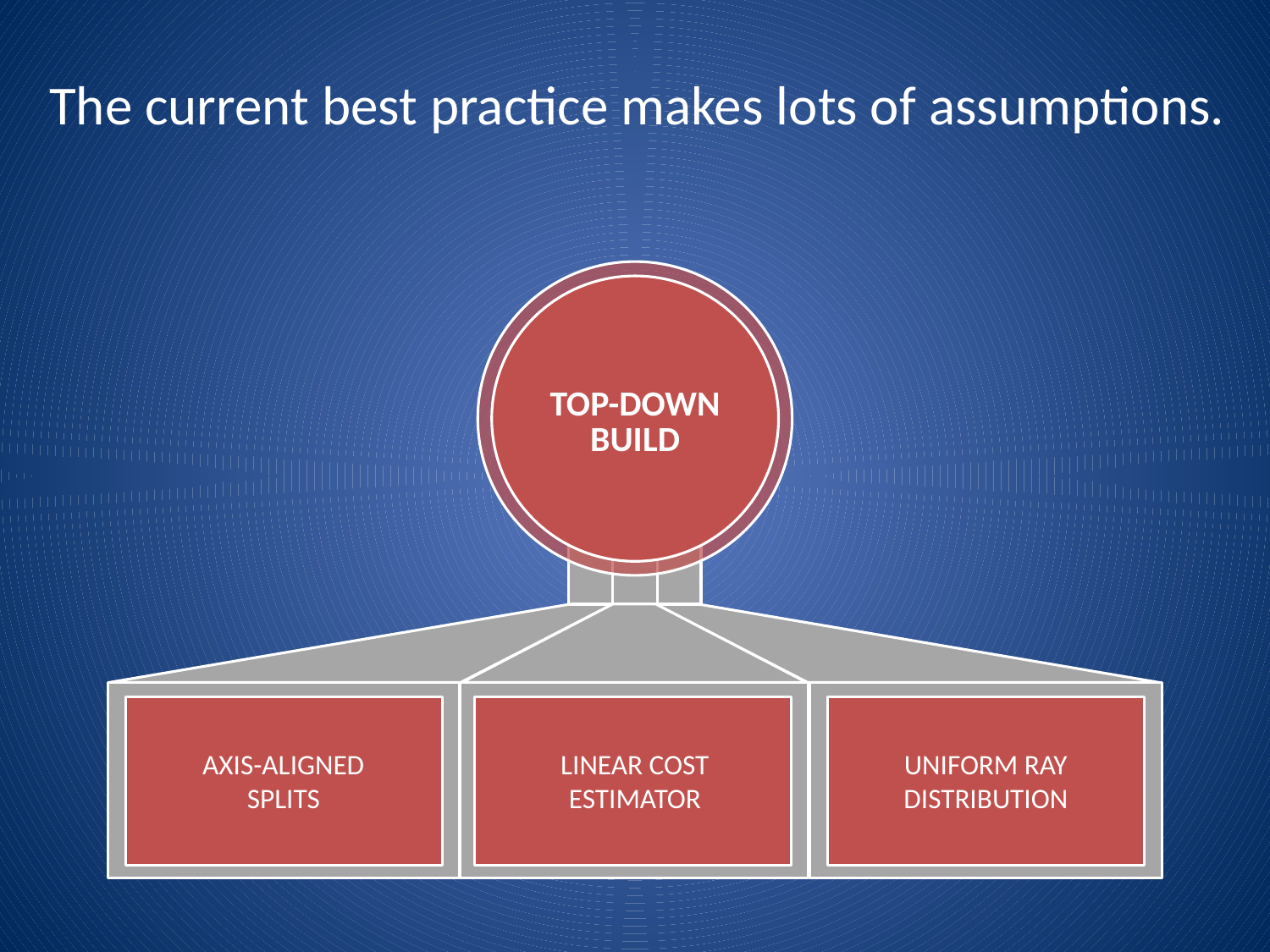

# The current best practice makes lots of assumptions.

TOP-DOWN
BUILD

AXIS-ALIGNED
SPLITS
LINEAR COST
ESTIMATOR
UNIFORM RAY
DISTRIBUTION